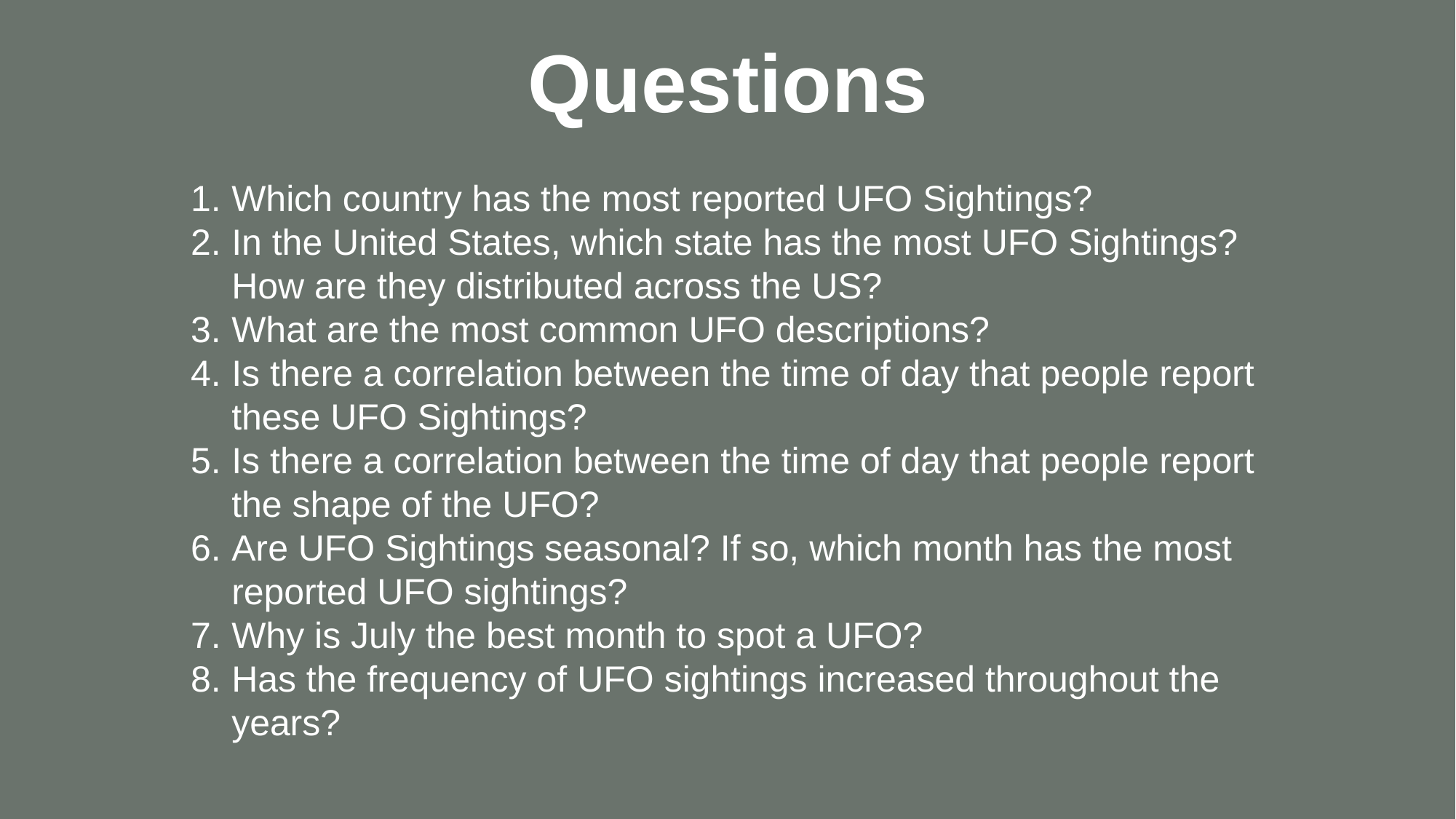

Questions
Which country has the most reported UFO Sightings?
In the United States, which state has the most UFO Sightings? How are they distributed across the US?
What are the most common UFO descriptions?
Is there a correlation between the time of day that people report these UFO Sightings?
Is there a correlation between the time of day that people report the shape of the UFO?
Are UFO Sightings seasonal? If so, which month has the most reported UFO sightings?
Why is July the best month to spot a UFO?
Has the frequency of UFO sightings increased throughout the years?